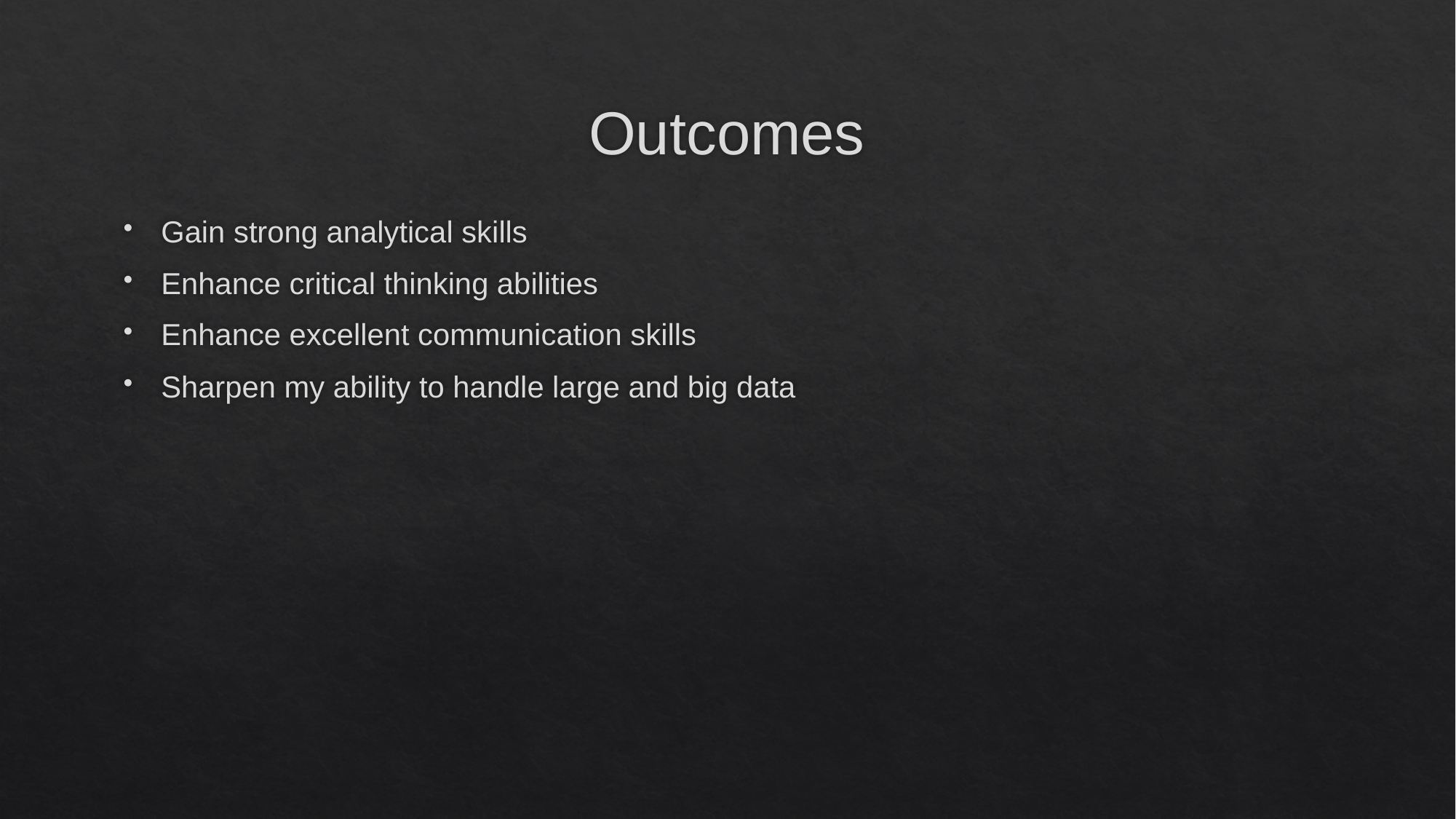

# Outcomes
Gain strong analytical skills
Enhance critical thinking abilities
Enhance excellent communication skills
Sharpen my ability to handle large and big data